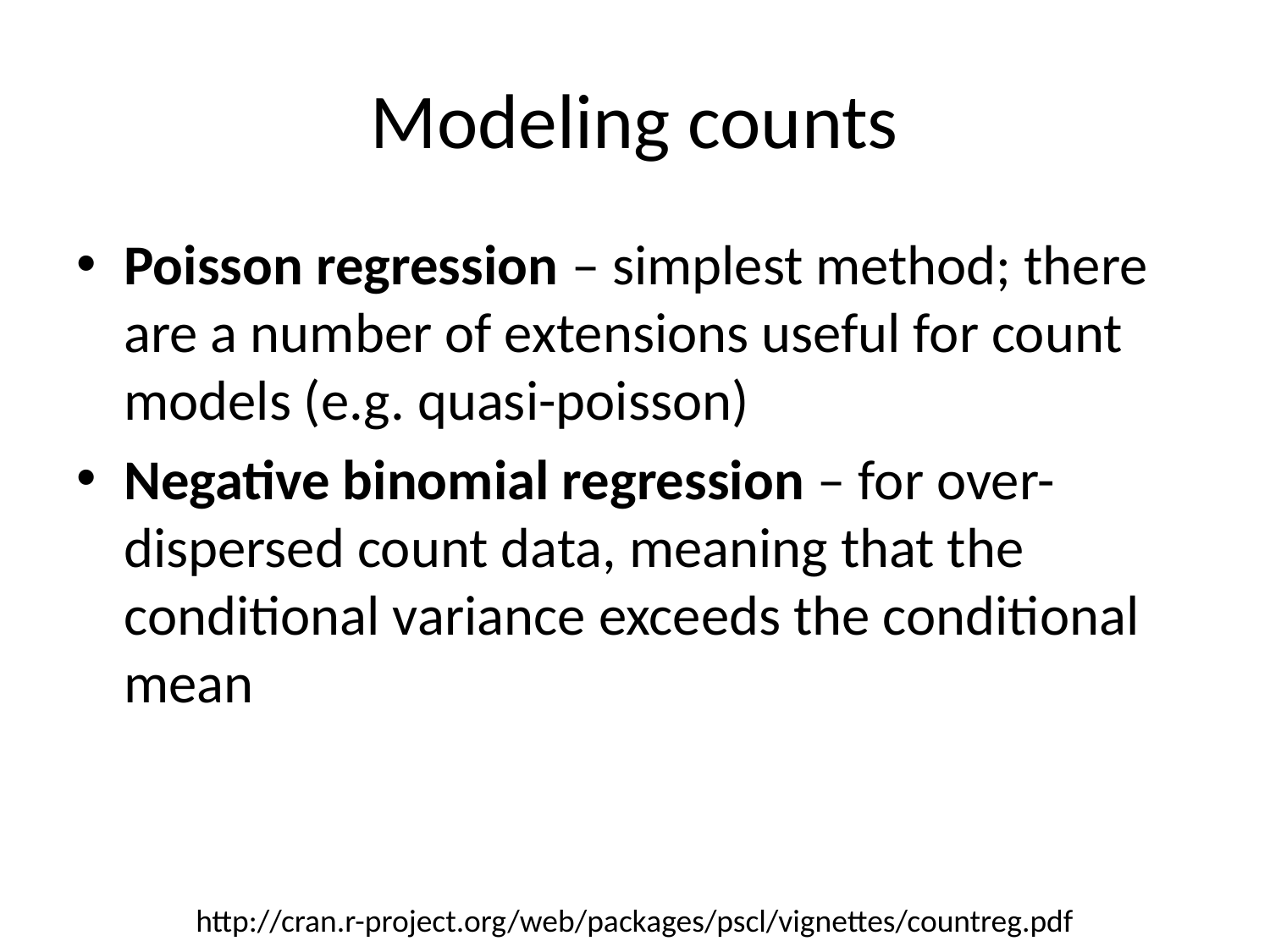

# Modeling counts
Poisson regression – simplest method; there are a number of extensions useful for count models (e.g. quasi-poisson)
Negative binomial regression – for over-dispersed count data, meaning that the conditional variance exceeds the conditional mean
http://cran.r-project.org/web/packages/pscl/vignettes/countreg.pdf